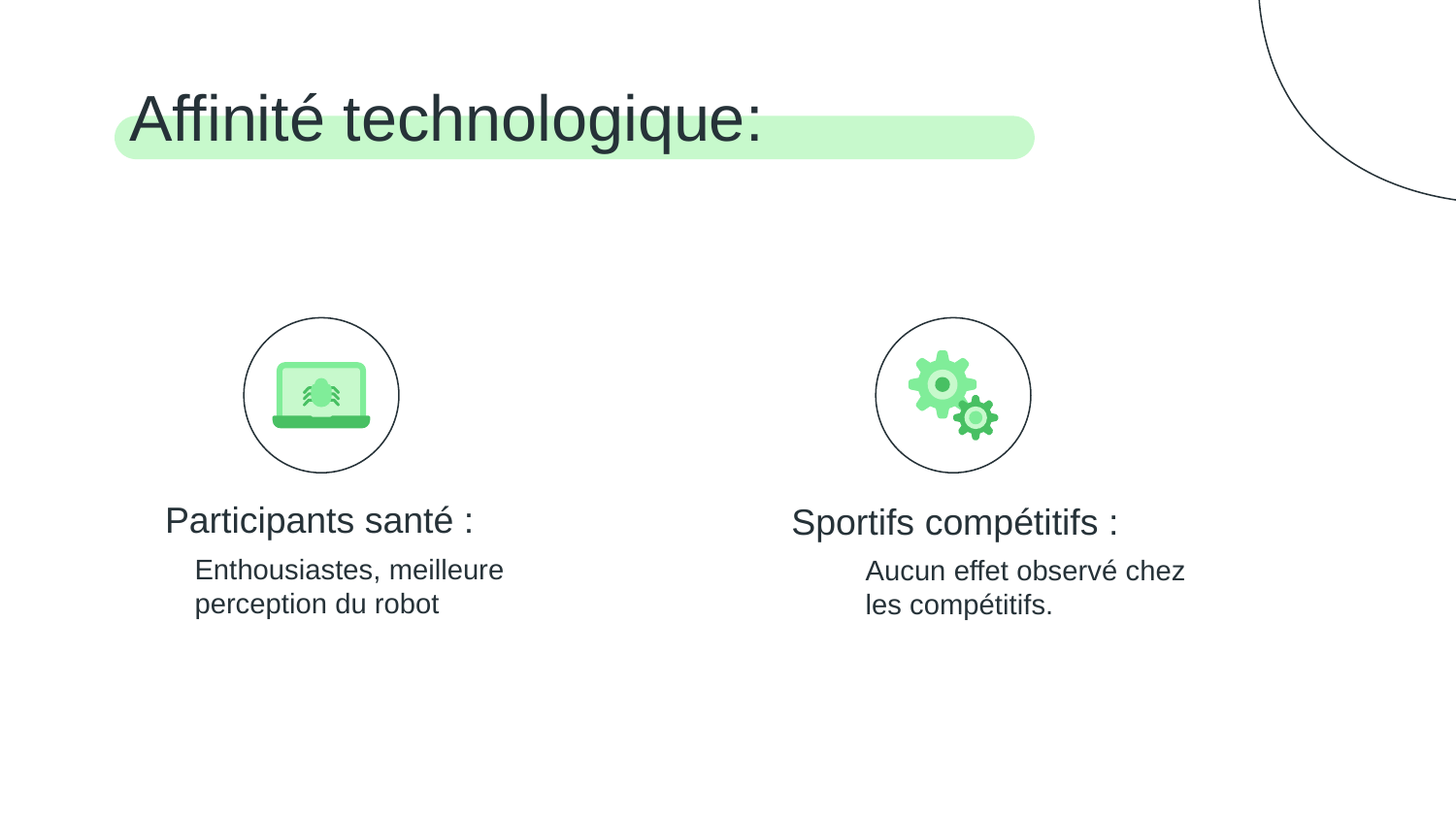

# Affinité technologique:

Participants santé :
Sportifs compétitifs :
Enthousiastes, meilleure perception du robot
Aucun effet observé chez les compétitifs.